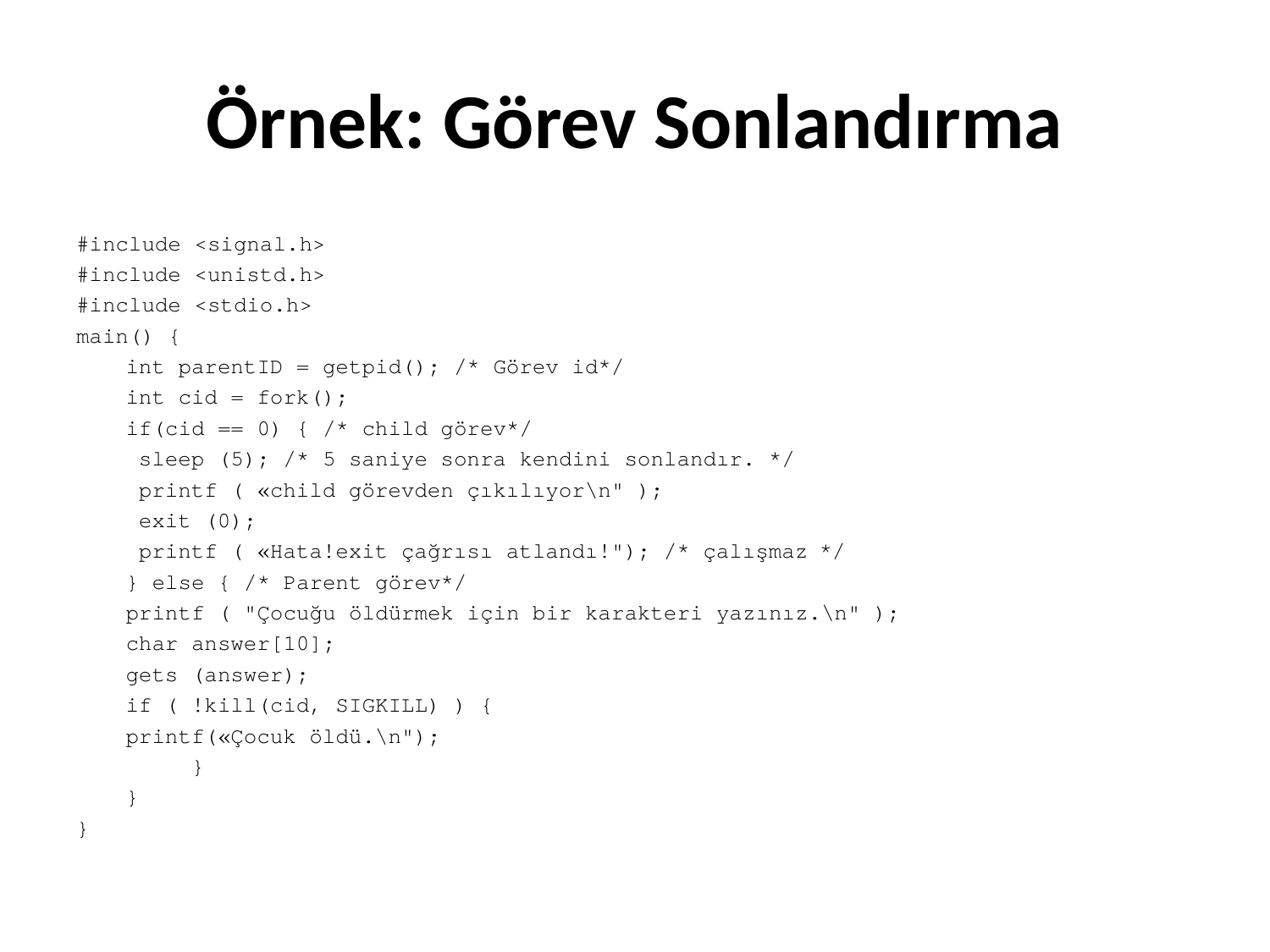

# Örnek: Görev Sonlandırma
#include <signal.h>
#include <unistd.h>
#include <stdio.h>
main() {
	int parentID = getpid(); /* Görev id*/
	int cid = fork();
	if(cid == 0) { /* child görev*/
	 sleep (5); /* 5 saniye sonra kendini sonlandır. */
	 printf ( «child görevden çıkılıyor\n" );
	 exit (0);
	 printf ( «Hata!exit çağrısı atlandı!"); /* çalışmaz	*/
	} else { /* Parent görev*/
		printf ( "Çocuğu öldürmek için bir karakteri yazınız.\n" );
		char answer[10];
		gets (answer);
		if ( !kill(cid, SIGKILL) ) {
		printf(«Çocuk öldü.\n");
	     }
	}
}